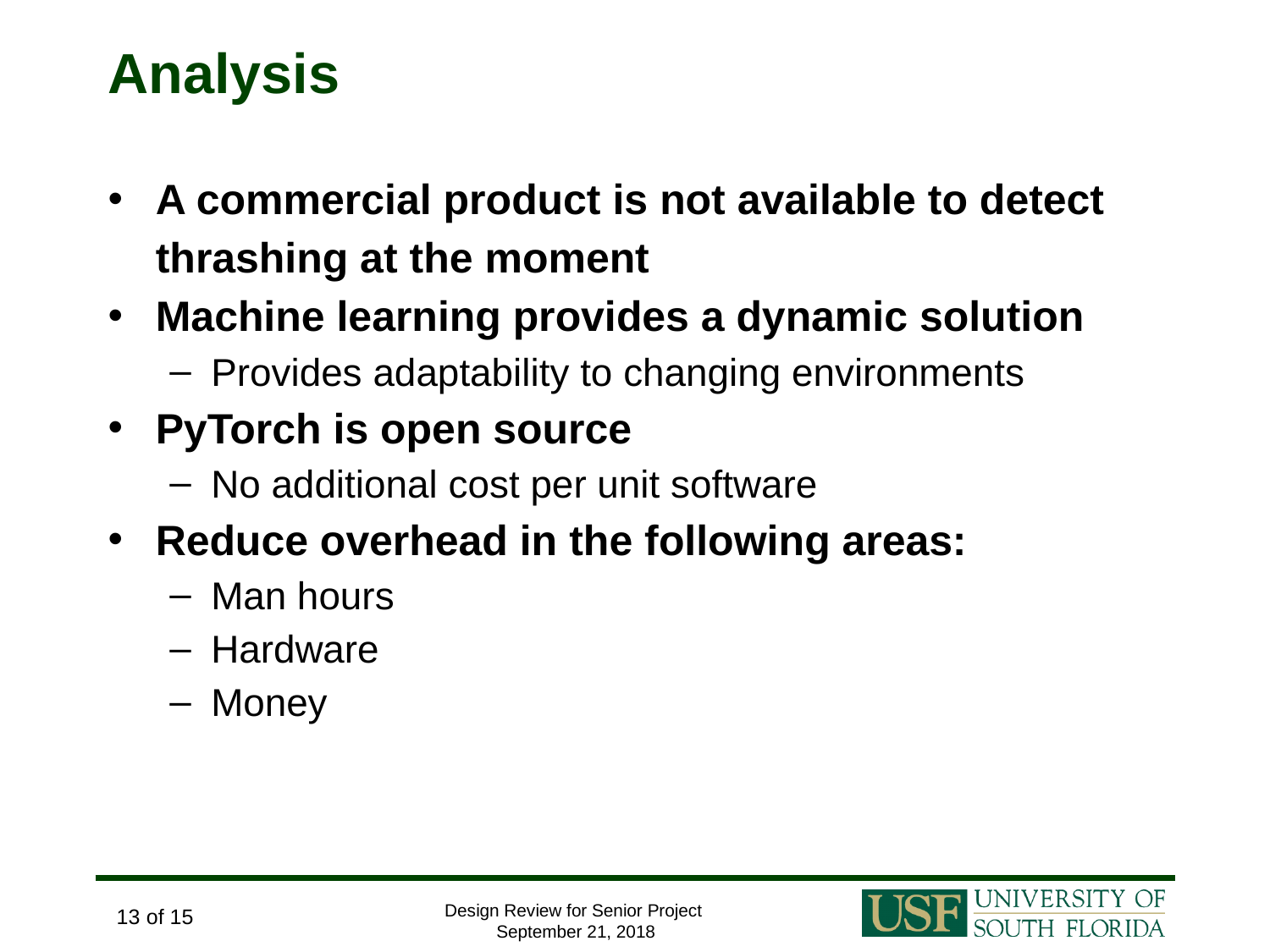

# Analysis
A commercial product is not available to detect thrashing at the moment
Machine learning provides a dynamic solution
Provides adaptability to changing environments
PyTorch is open source
No additional cost per unit software
Reduce overhead in the following areas:
Man hours
Hardware
Money

Design Review for Senior Project
September 21, 2018

13 of 15